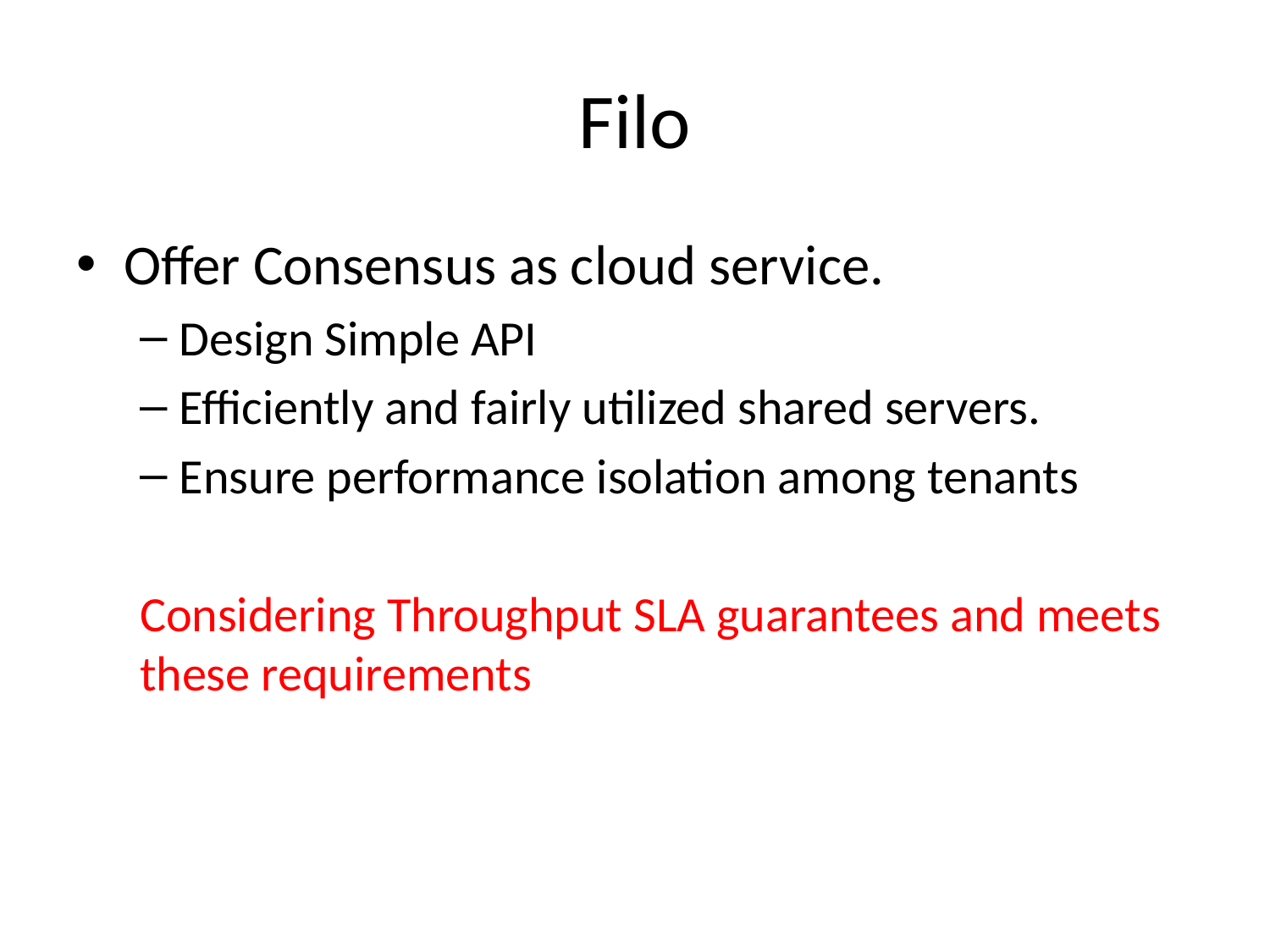

# Filo
Offer Consensus as cloud service.
Design Simple API
Efficiently and fairly utilized shared servers.
Ensure performance isolation among tenants

Considering Throughput SLA guarantees and meets these requirements